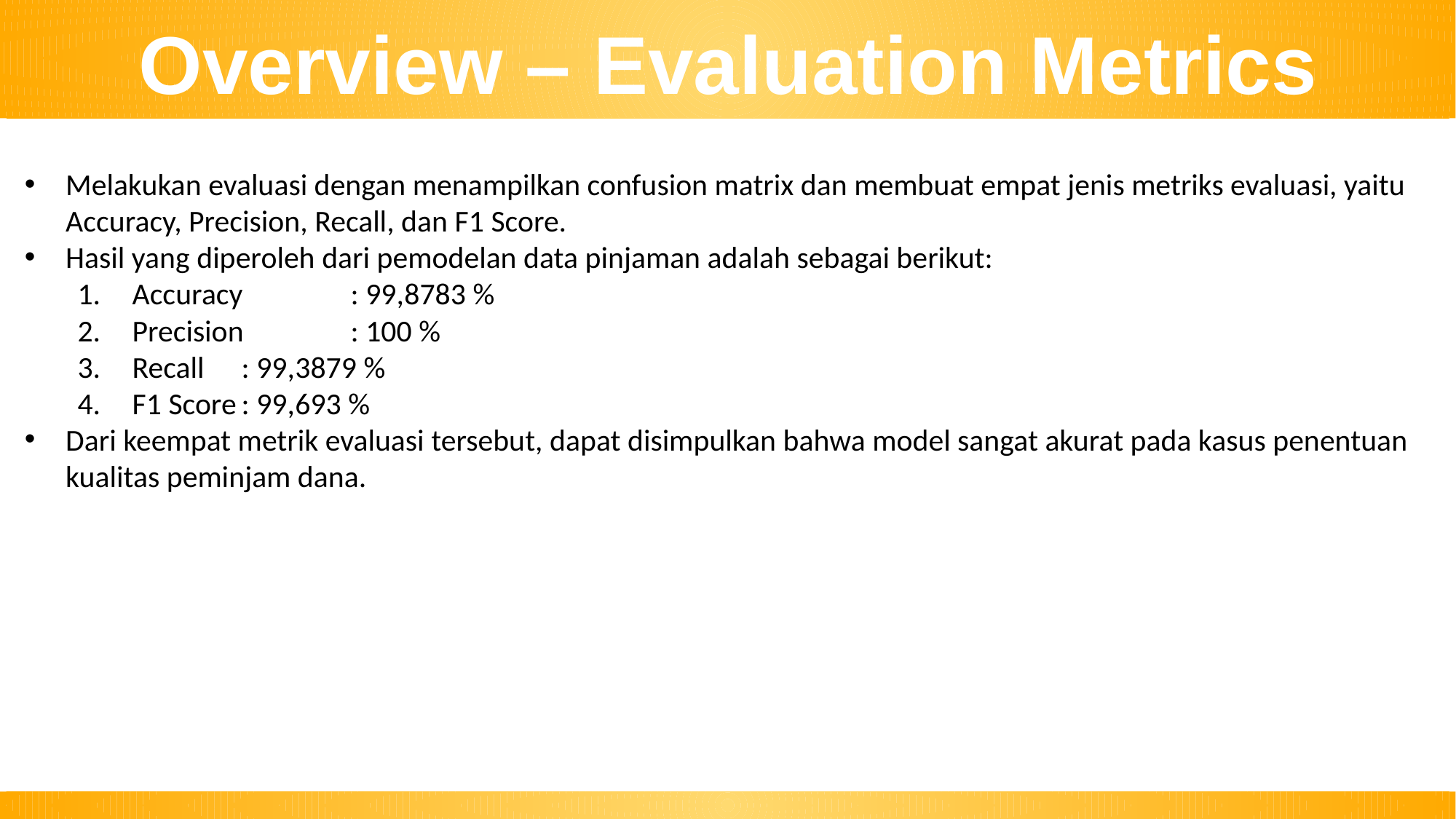

Overview – Evaluation Metrics

Melakukan evaluasi dengan menampilkan confusion matrix dan membuat empat jenis metriks evaluasi, yaitu Accuracy, Precision, Recall, dan F1 Score.
Hasil yang diperoleh dari pemodelan data pinjaman adalah sebagai berikut:
Accuracy	: 99,8783 %
Precision	: 100 %
Recall	: 99,3879 %
F1 Score	: 99,693 %
Dari keempat metrik evaluasi tersebut, dapat disimpulkan bahwa model sangat akurat pada kasus penentuan kualitas peminjam dana.